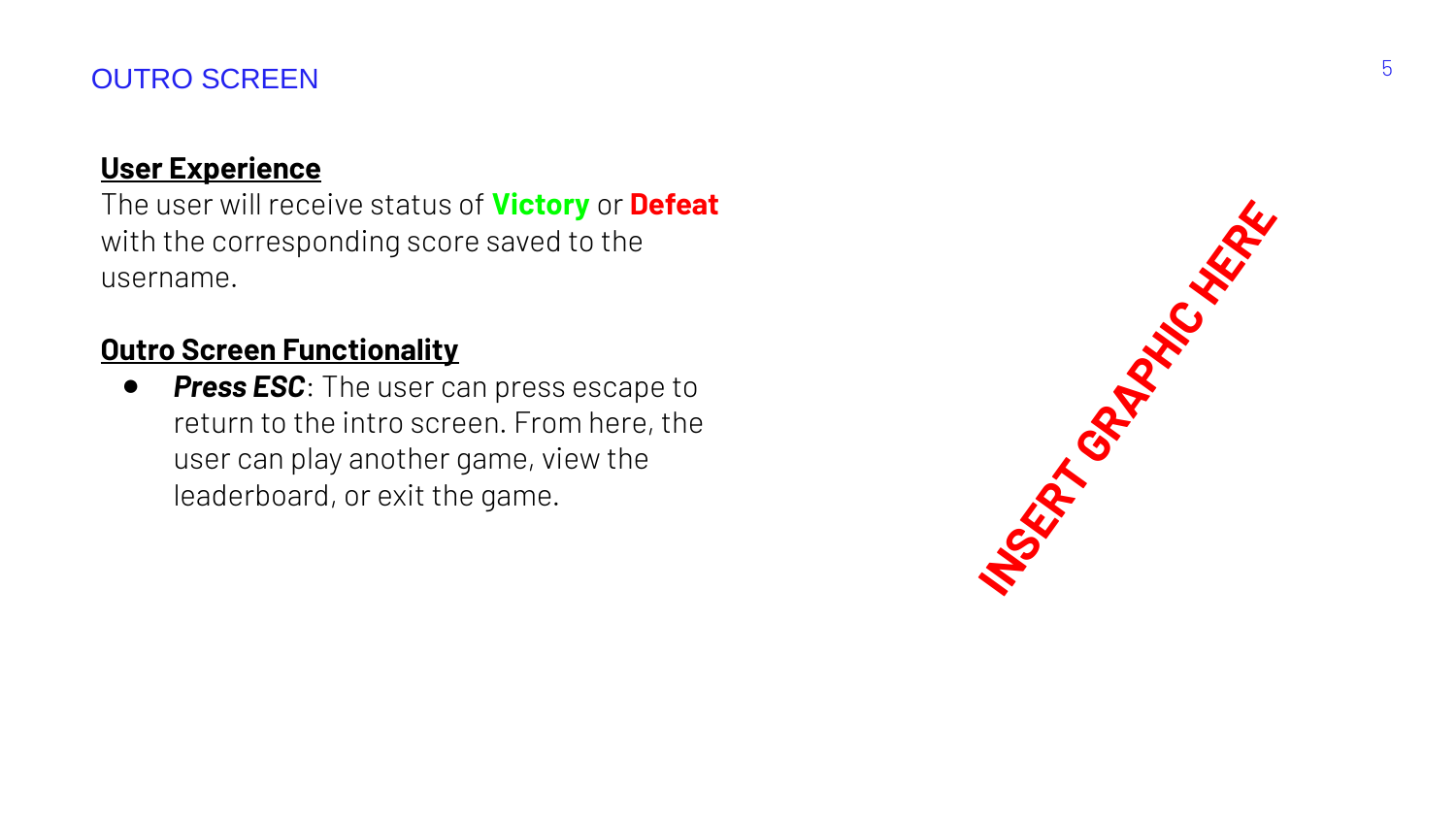

5
OUTRO SCREEN
User Experience
The user will receive status of Victory or Defeat with the corresponding score saved to the username.

Outro Screen Functionality
Press ESC: The user can press escape to return to the intro screen. From here, the user can play another game, view the leaderboard, or exit the game.
ey
INSERT GRAPHIC HERE